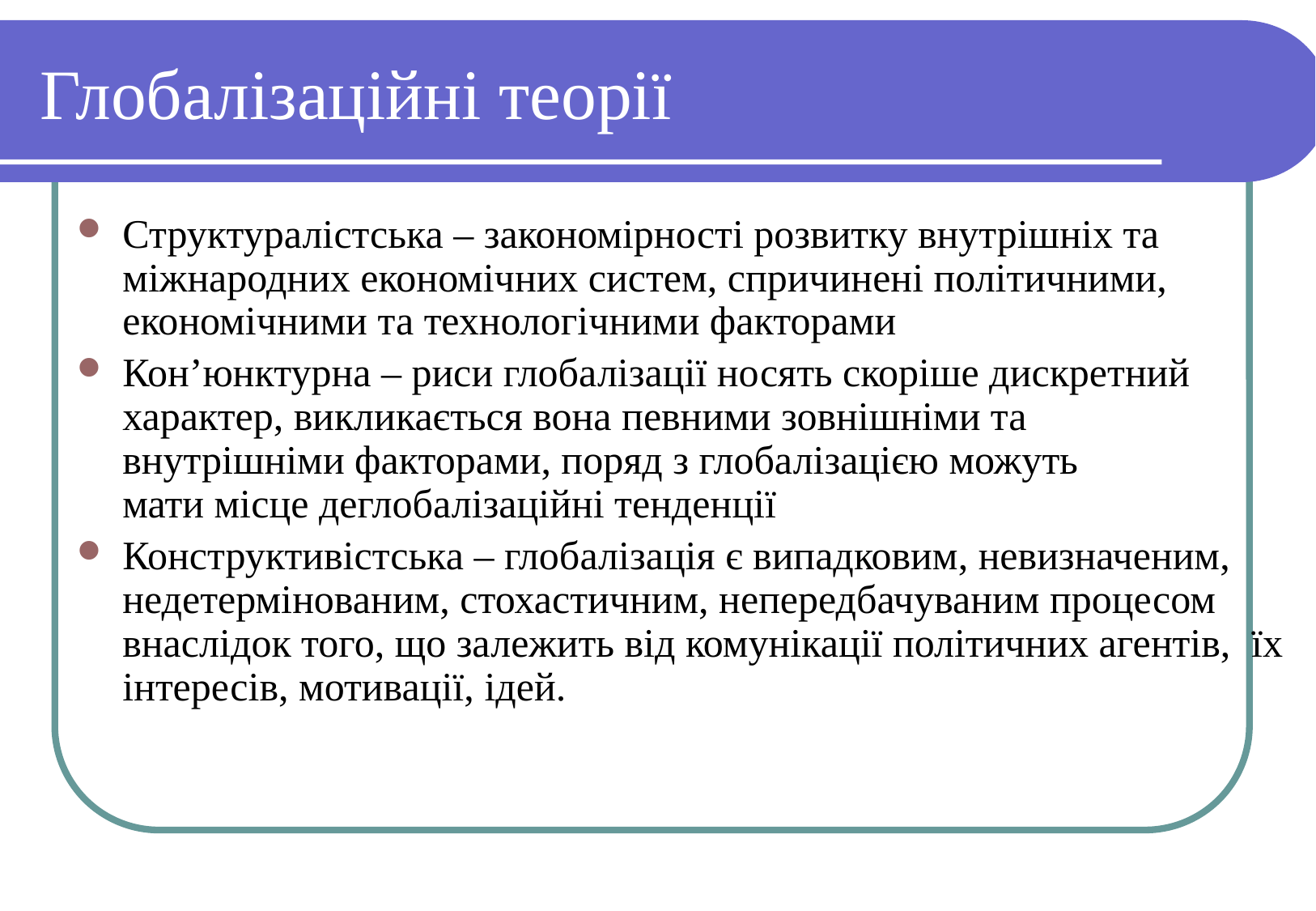

# Глобалізаційні теорії
Структуралістська – закономірності розвитку внутрішніх та міжнародних економічних систем, спричинені політичними, економічними та технологічними факторами
Кон’юнктурна – риси глобалізації носять скоріше дискретний характер, викликається вона певними зовнішніми та     внутрішніми факторами, поряд з глобалізацією можуть             мати місце деглобалізаційні тенденції
Конструктивістська – глобалізація є випадковим, невизначеним, недетермінованим, стохастичним, непередбачуваним процесом внаслідок того, що залежить від комунікації політичних агентів,  їх інтересів, мотивації, ідей.